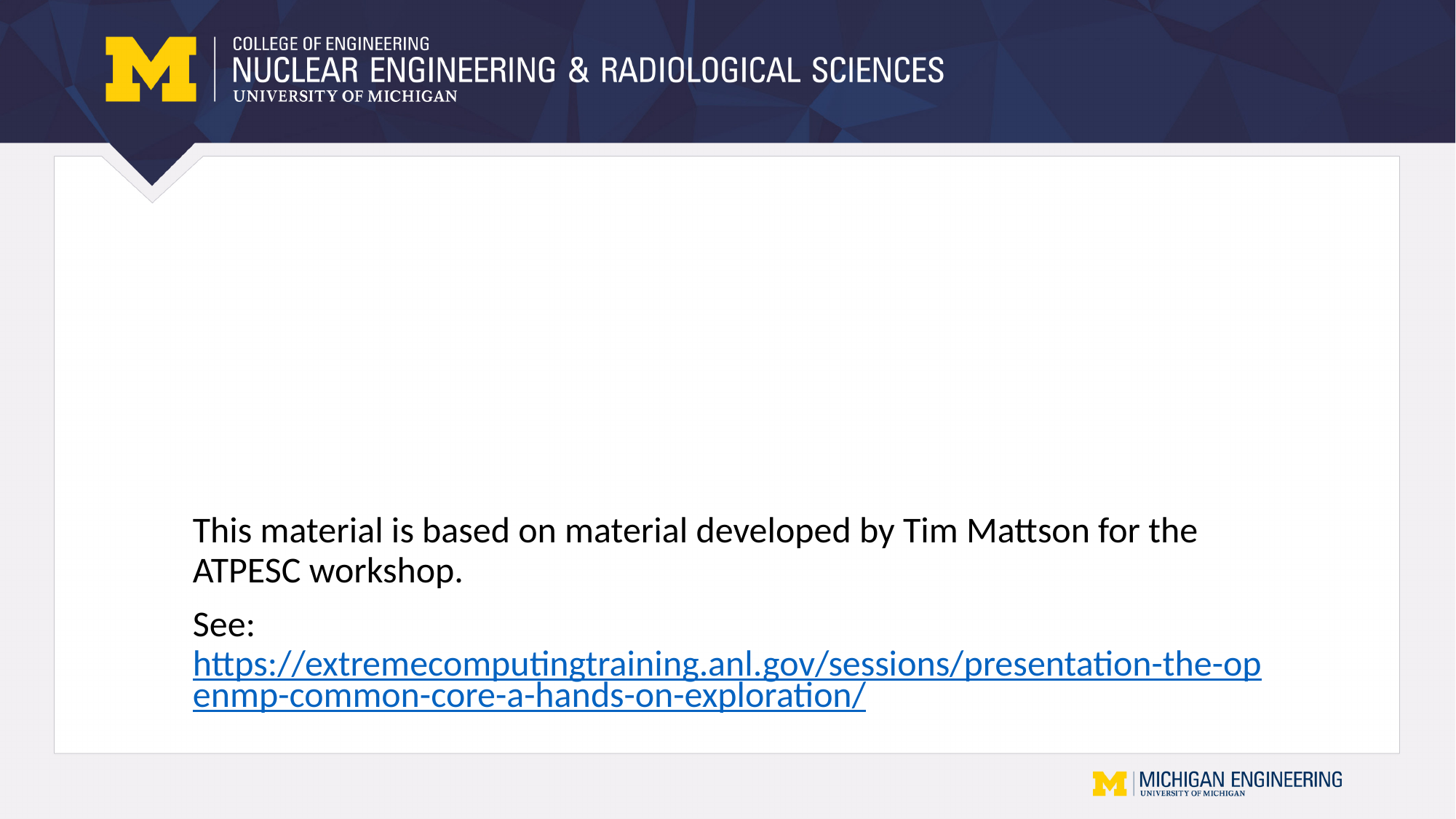

#
This material is based on material developed by Tim Mattson for the ATPESC workshop.
See: https://extremecomputingtraining.anl.gov/sessions/presentation-the-openmp-common-core-a-hands-on-exploration/